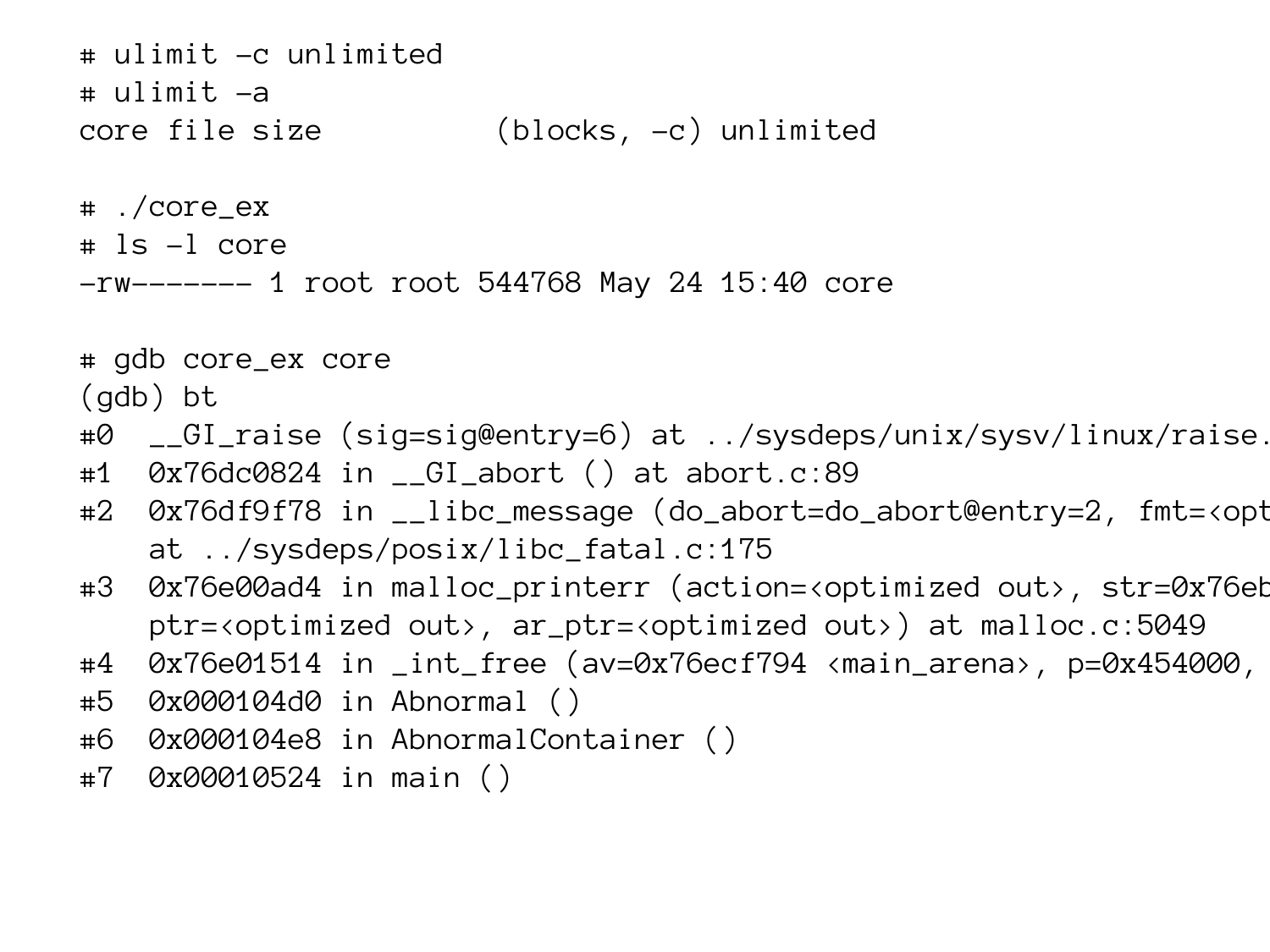

# ulimit -c unlimited
# ulimit -a
core file size          (blocks, -c) unlimited

# ./core_ex
# ls -l core
-rw------- 1 root root 544768 May 24 15:40 core

# gdb core_ex core
(gdb) bt
#0  __GI_raise (sig=sig@entry=6) at ../sysdeps/unix/sysv/linux/raise.c:51
#1  0x76dc0824 in __GI_abort () at abort.c:89
#2  0x76df9f78 in __libc_message (do_abort=do_abort@entry=2, fmt=<optimized out>)
    at ../sysdeps/posix/libc_fatal.c:175
#3  0x76e00ad4 in malloc_printerr (action=<optimized out>, str=0x76eb3120 "double free or corruption (fasttop)",
    ptr=<optimized out>, ar_ptr=<optimized out>) at malloc.c:5049
#4  0x76e01514 in _int_free (av=0x76ecf794 <main_arena>, p=0x454000, have_lock=<optimized out>) at malloc.c:3905
#5  0x000104d0 in Abnormal ()
#6  0x000104e8 in AbnormalContainer ()
#7  0x00010524 in main ()